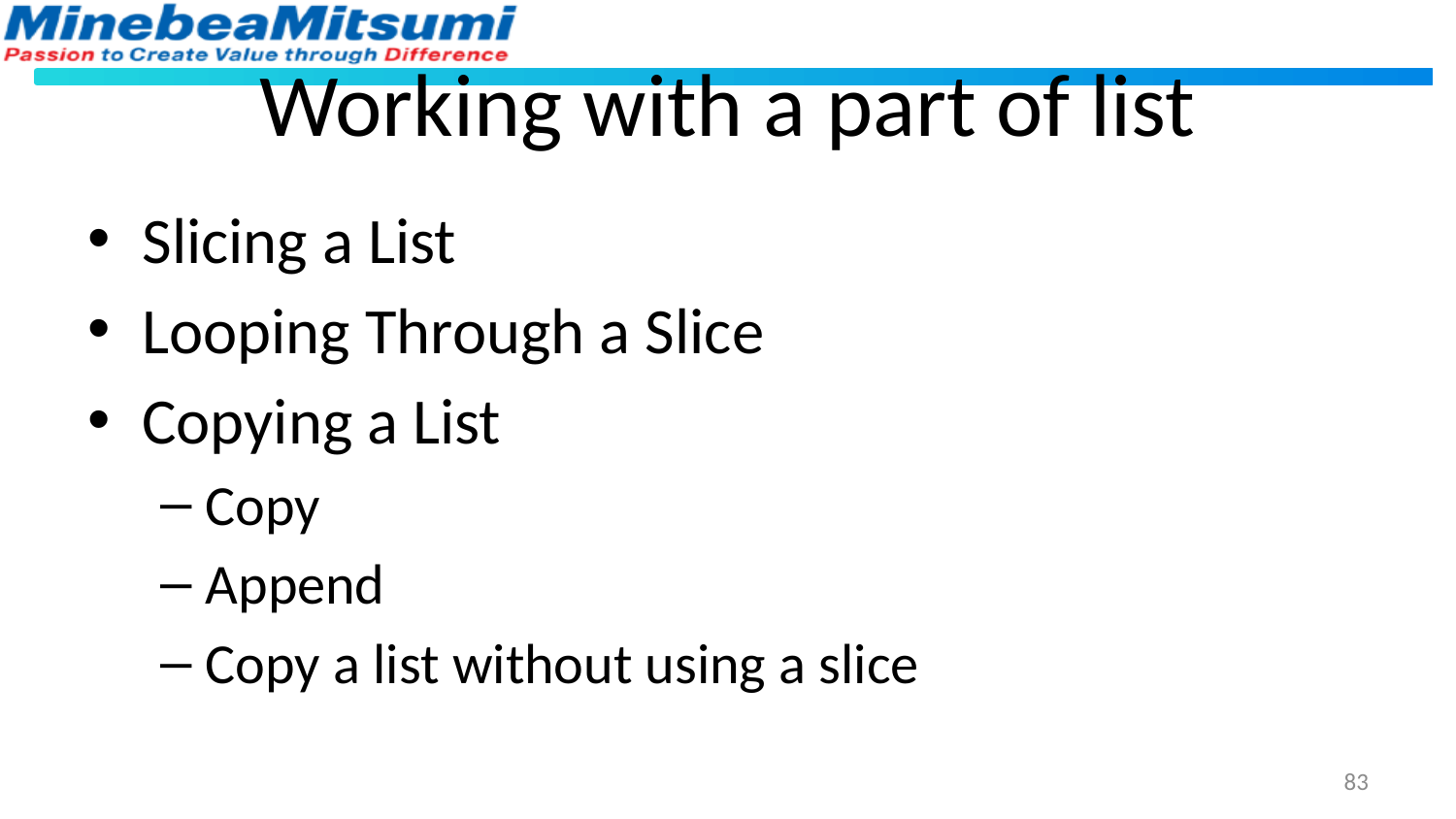

# Working with a part of list
Slicing a List
Looping Through a Slice
Copying a List
Copy
Append
Copy a list without using a slice

83